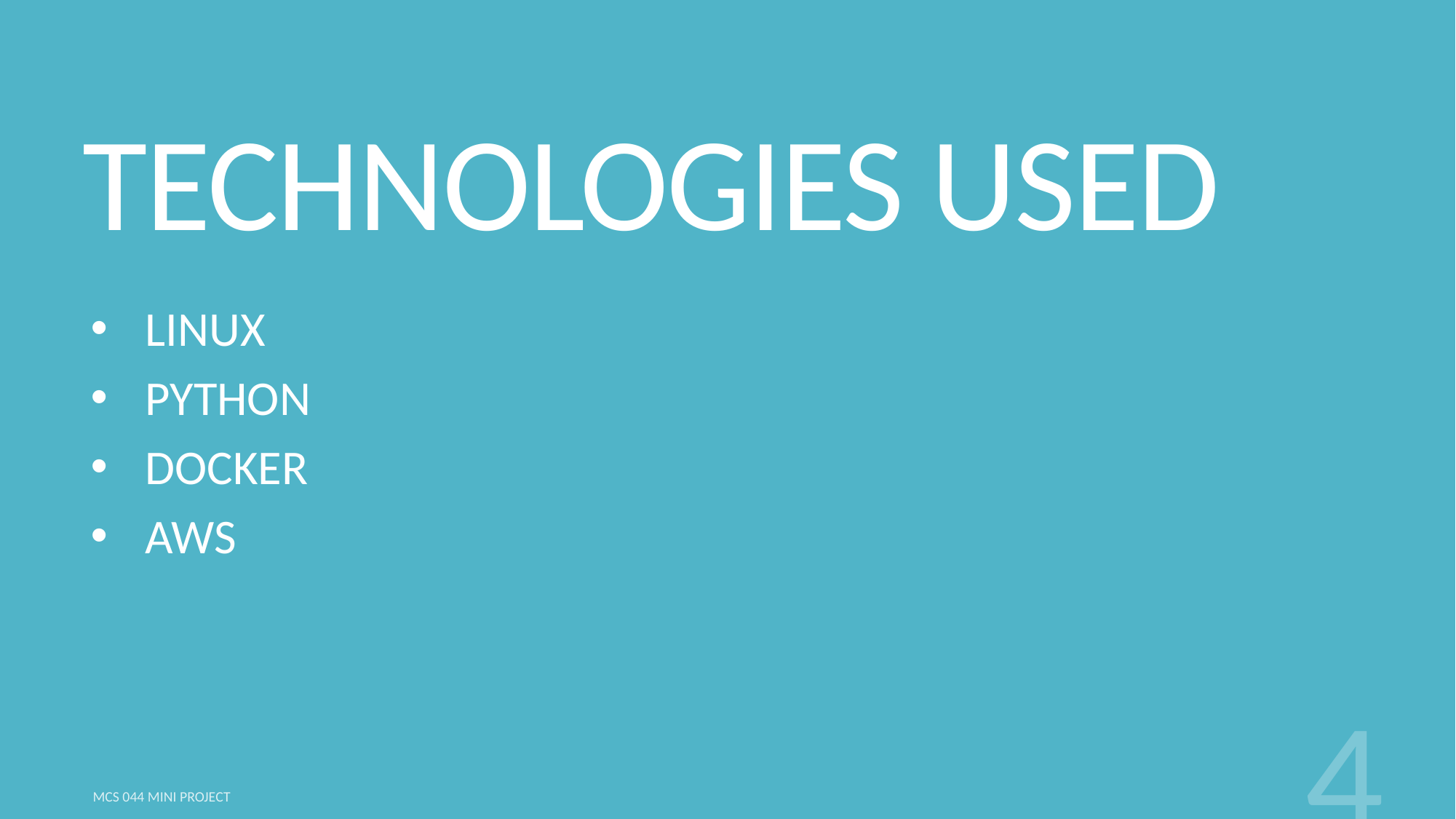

# TECHNOLOGIES USED
LINUX
PYTHON
DOCKER
AWS
4
MCS 044 Mini Project